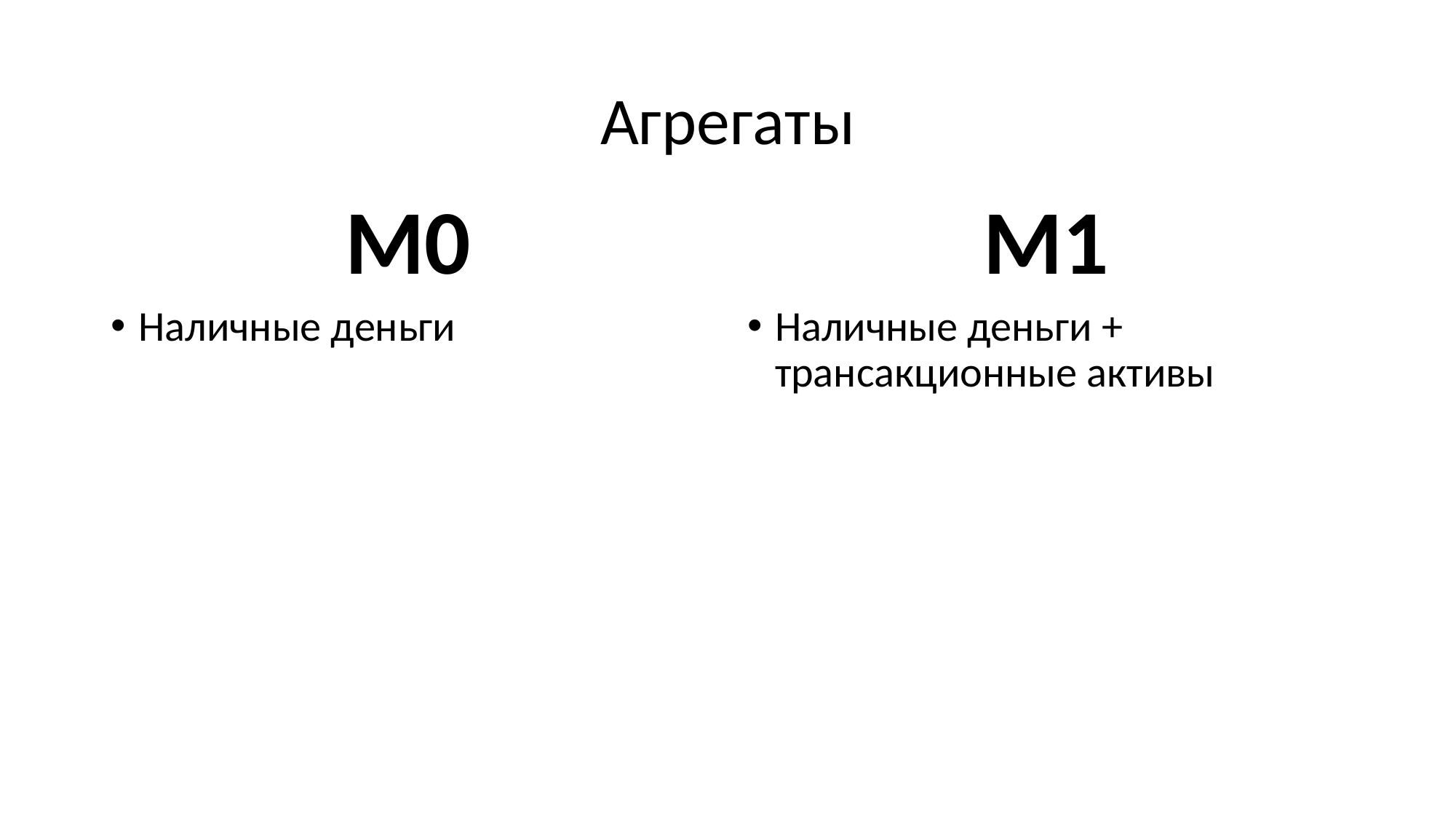

# Агрегаты
М0
М1
Наличные деньги
Наличные деньги + трансакционные активы